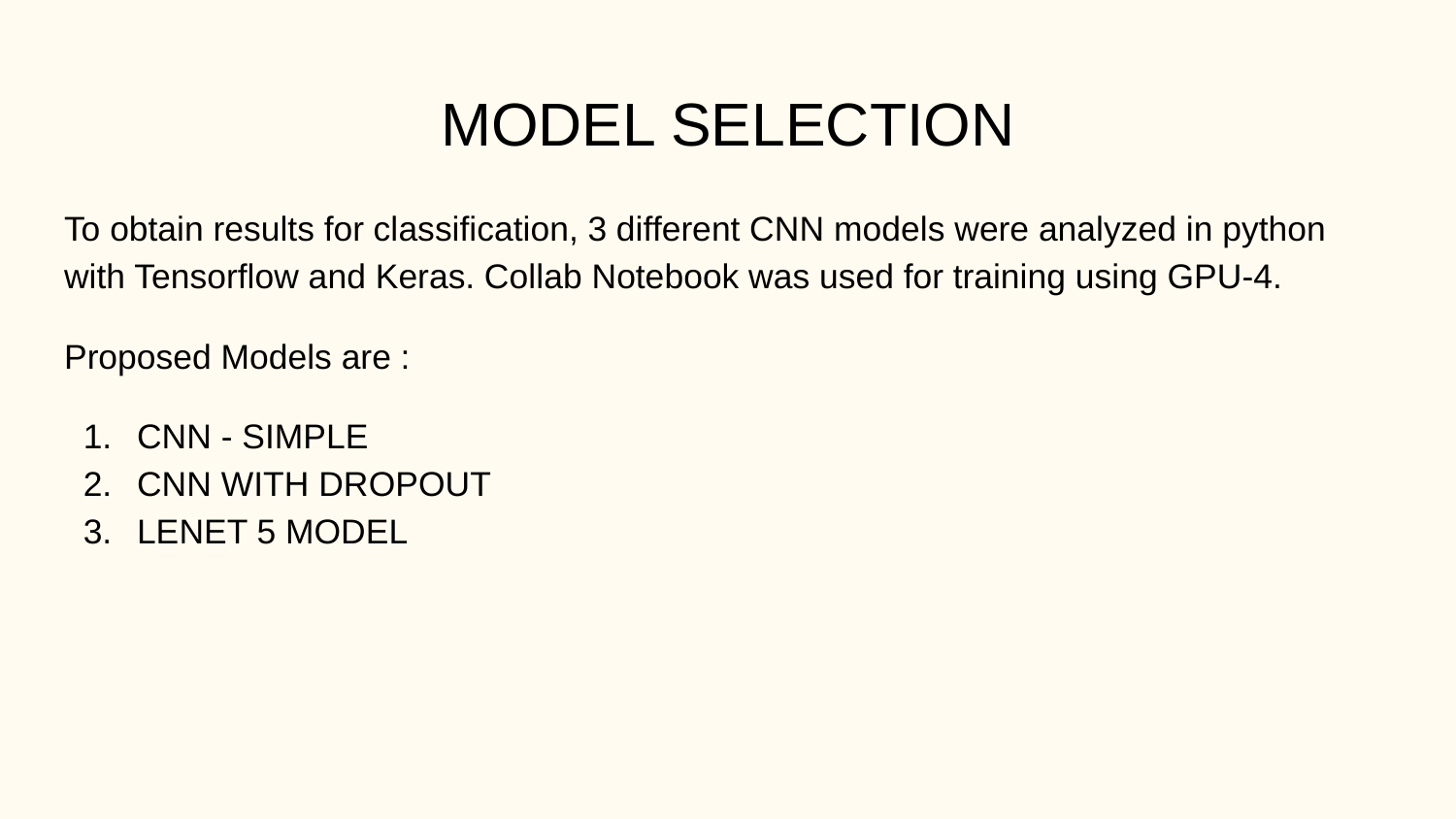

# MODEL SELECTION
To obtain results for classification, 3 different CNN models were analyzed in python with Tensorflow and Keras. Collab Notebook was used for training using GPU-4.
Proposed Models are :
CNN - SIMPLE
CNN WITH DROPOUT
LENET 5 MODEL